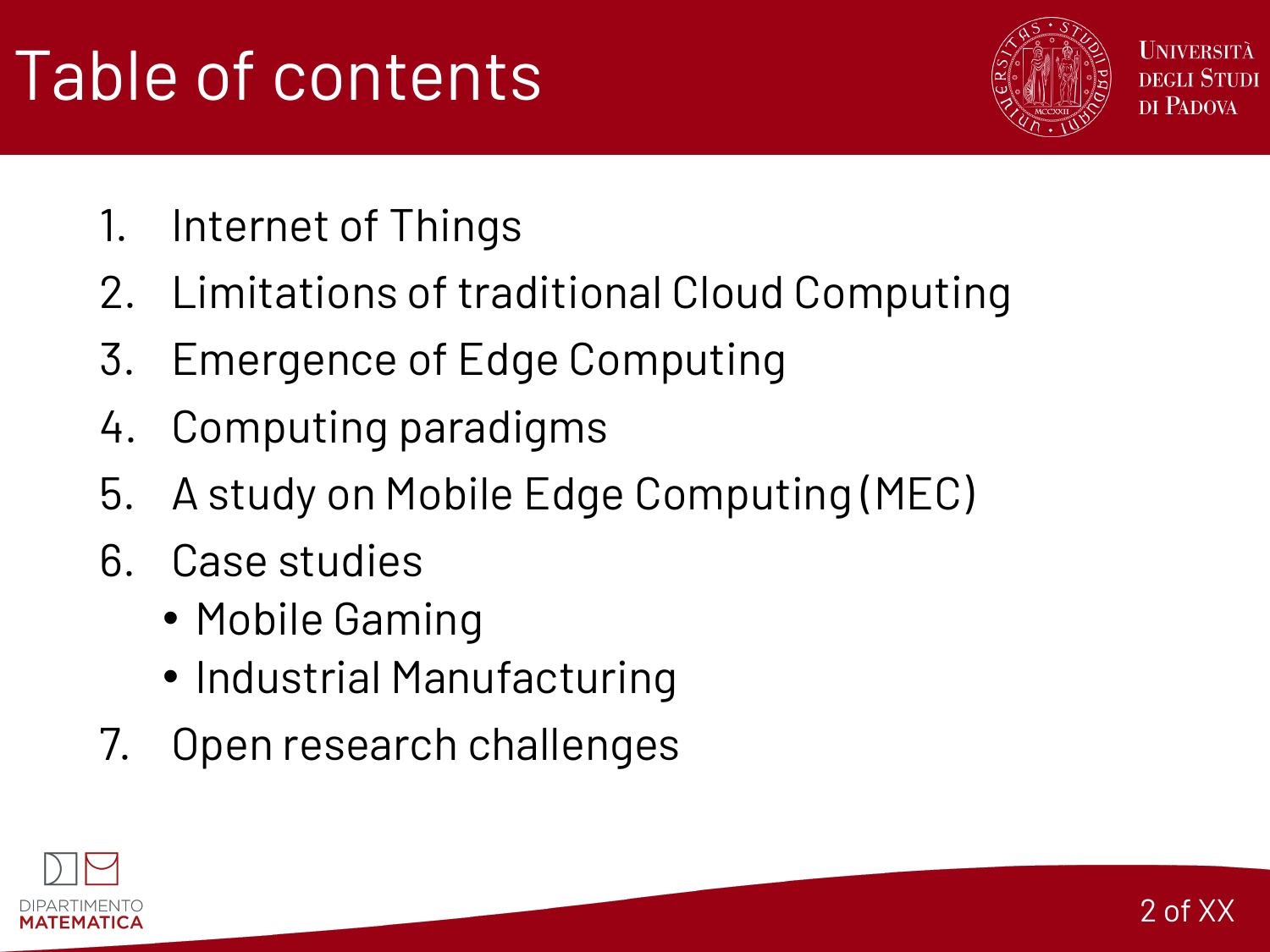

# Table of contents
Internet of Things
Limitations of traditional Cloud Computing
Emergence of Edge Computing
Computing paradigms
A study on Mobile Edge Computing (MEC)
Case studies
Mobile Gaming
Industrial Manufacturing
Open research challenges
2 of XX